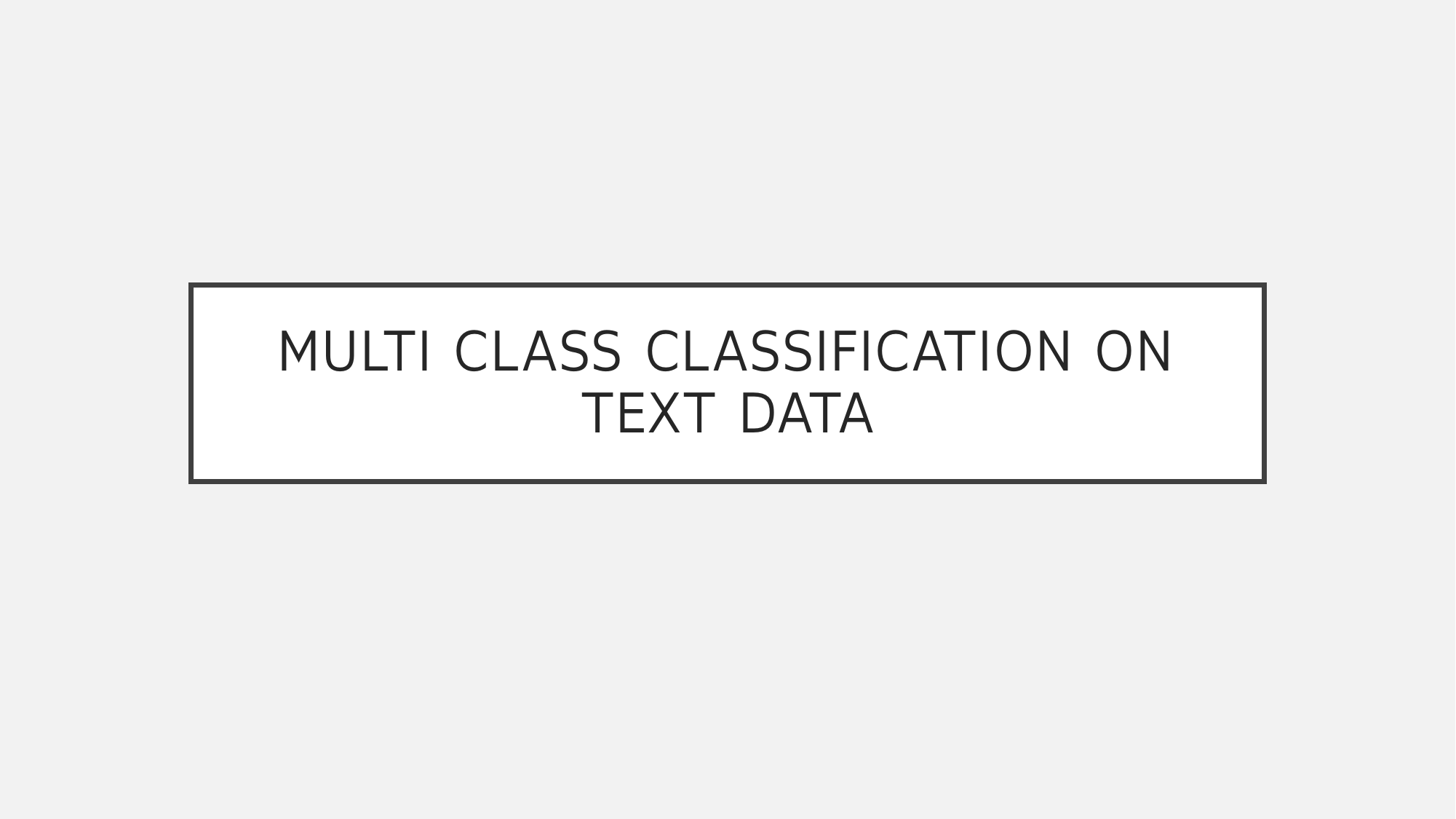

# Multi class classification on text data